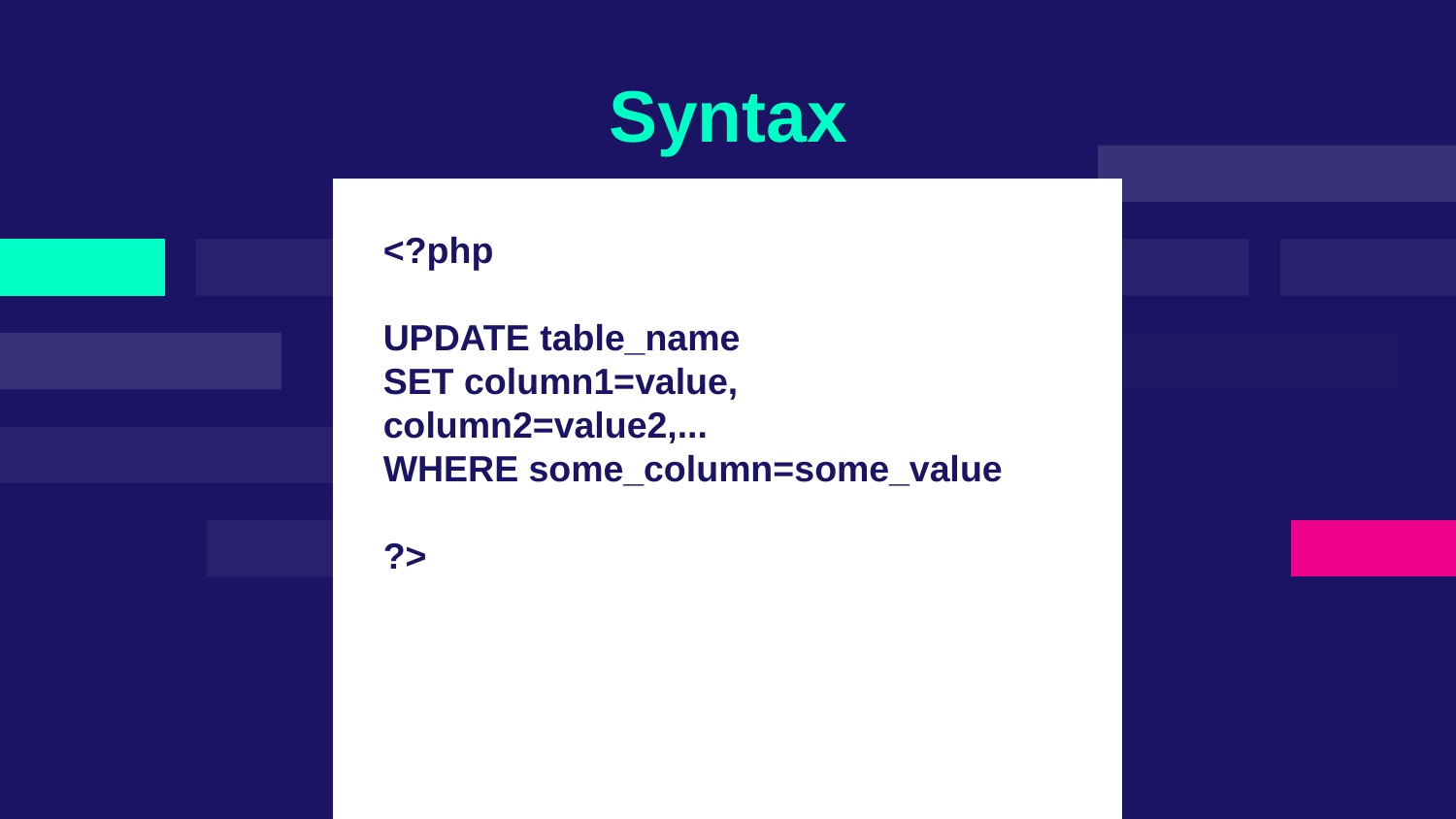

# Syntax

<?php

UPDATE table_name
SET column1=value, column2=value2,...
WHERE some_column=some_value

?>